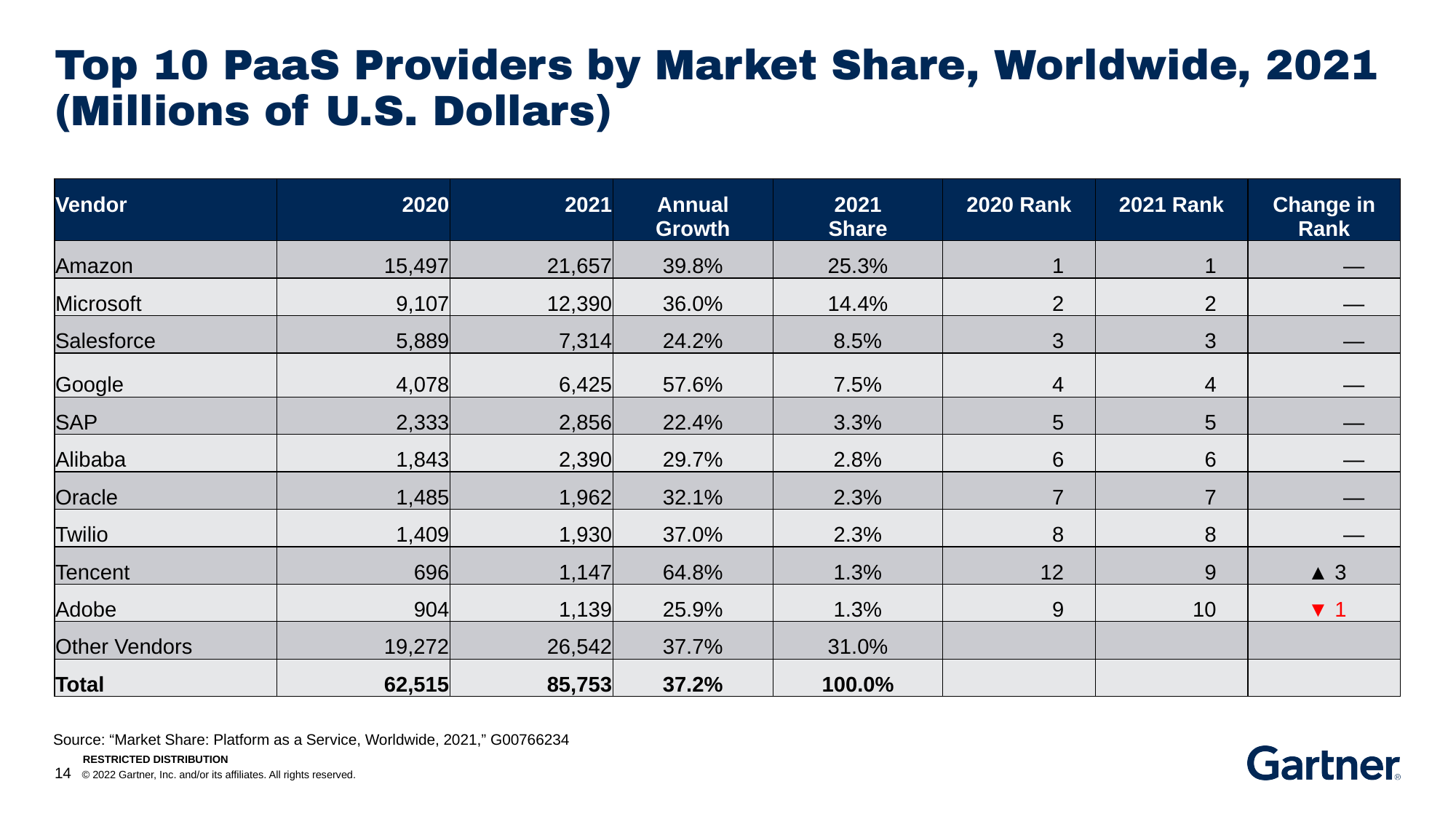

# Top 10 PaaS Providers by Market Share, Worldwide, 2021 (Millions of U.S. Dollars)
| Vendor | 2020 | 2021 | Annual Growth | 2021 Share | 2020 Rank | 2021 Rank | Change in Rank |
| --- | --- | --- | --- | --- | --- | --- | --- |
| Amazon | 15,497 | 21,657 | 39.8% | 25.3% | 1 | 1 | — |
| Microsoft | 9,107 | 12,390 | 36.0% | 14.4% | 2 | 2 | — |
| Salesforce | 5,889 | 7,314 | 24.2% | 8.5% | 3 | 3 | — |
| Google | 4,078 | 6,425 | 57.6% | 7.5% | 4 | 4 | — |
| SAP | 2,333 | 2,856 | 22.4% | 3.3% | 5 | 5 | — |
| Alibaba | 1,843 | 2,390 | 29.7% | 2.8% | 6 | 6 | — |
| Oracle | 1,485 | 1,962 | 32.1% | 2.3% | 7 | 7 | — |
| Twilio | 1,409 | 1,930 | 37.0% | 2.3% | 8 | 8 | — |
| Tencent | 696 | 1,147 | 64.8% | 1.3% | 12 | 9 | ▲ 3 |
| Adobe | 904 | 1,139 | 25.9% | 1.3% | 9 | 10 | ▼ 1 |
| Other Vendors | 19,272 | 26,542 | 37.7% | 31.0% |  |  |  |
| Total | 62,515 | 85,753 | 37.2% | 100.0% |  |  |  |
Source: “Market Share: Platform as a Service, Worldwide, 2021,” G00766234